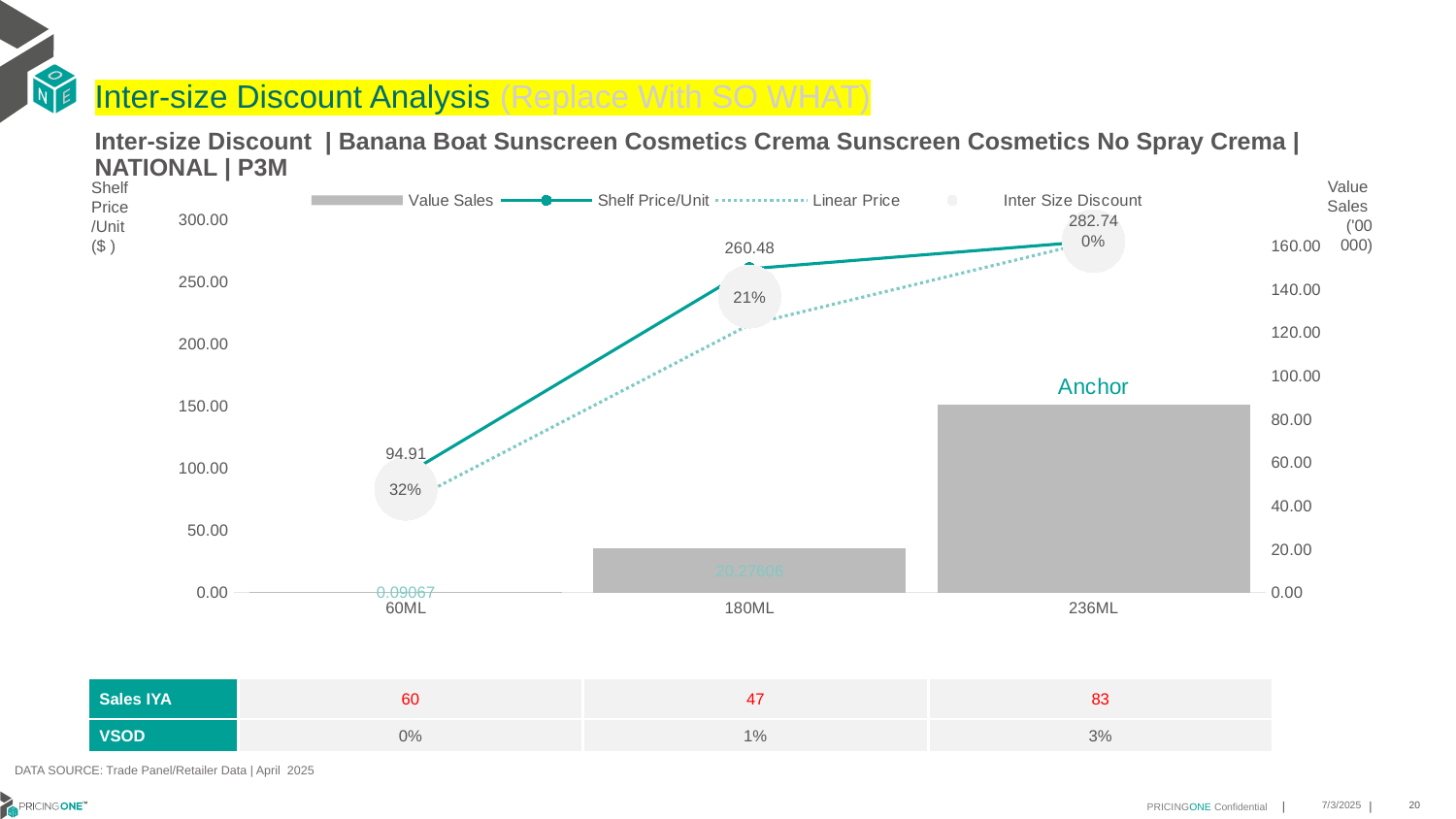

# Inter-size Discount Analysis (Replace With SO WHAT)
Inter-size Discount  | Banana Boat Sunscreen Cosmetics Crema Sunscreen Cosmetics No Spray Crema | NATIONAL | P3M
Shelf
Price
/Unit
($ )

### Chart

| Category | Value Sales | Shelf Price/Unit | Linear Price | Inter Size Discount |
|---|---|---|---|---|
| 60ML | 0.09067 | 94.9054 | 71.8841186440678 | 83.3947593220339 |
| 180ML | 20.27606 | 260.477 | 215.6523559322034 | 238.06467796610167 |
| 236ML | 86.62491 | 282.7442 | 282.7442 | 282.7442 |
Value
Sales
('00 000)
| Sales IYA | 60 | 47 | 83 |
| --- | --- | --- | --- |
| VSOD | 0% | 1% | 3% |
DATA SOURCE: Trade Panel/Retailer Data | April  2025

7/3/2025
20